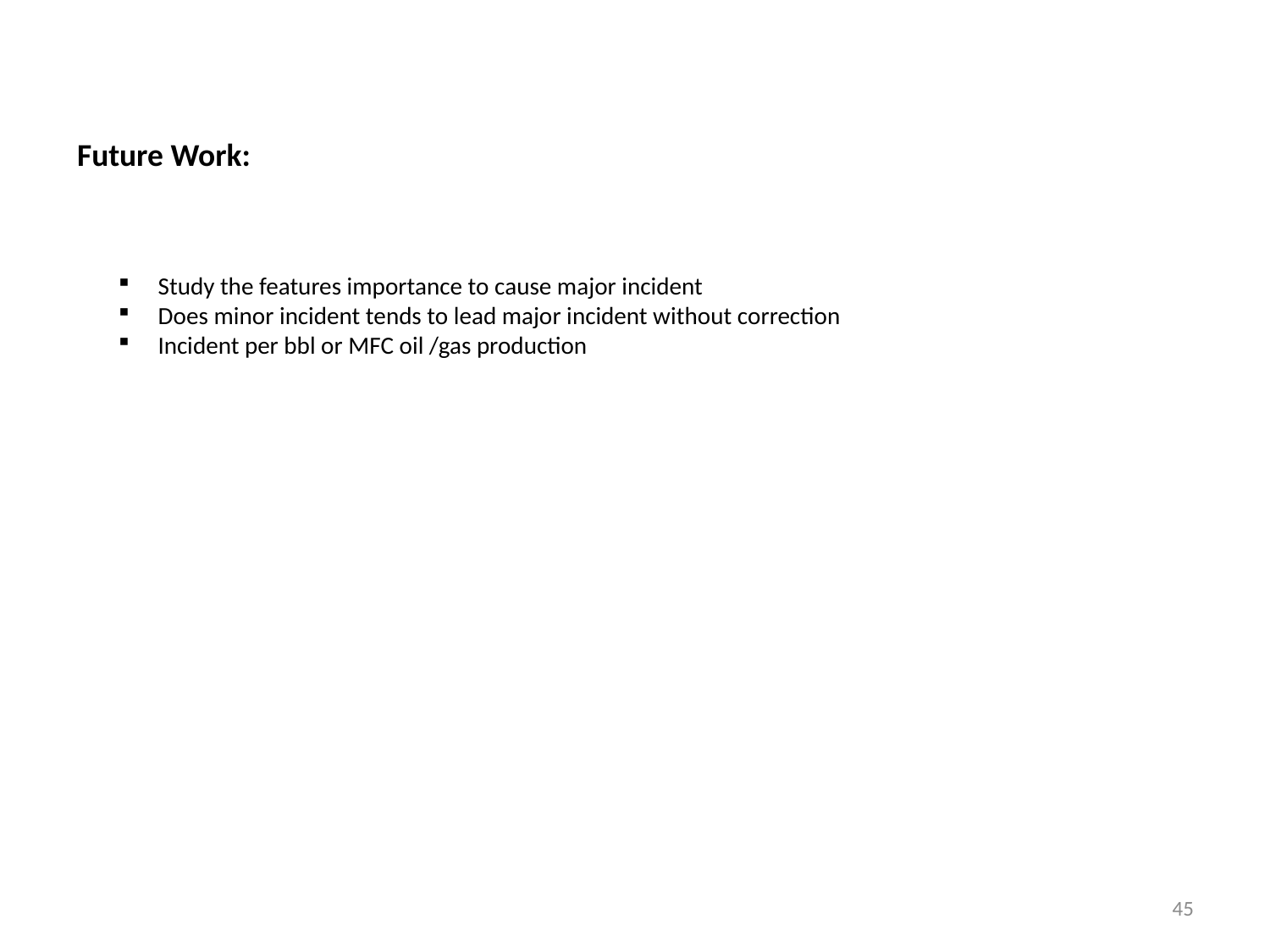

Future Work:
Study the features importance to cause major incident
Does minor incident tends to lead major incident without correction
Incident per bbl or MFC oil /gas production
45